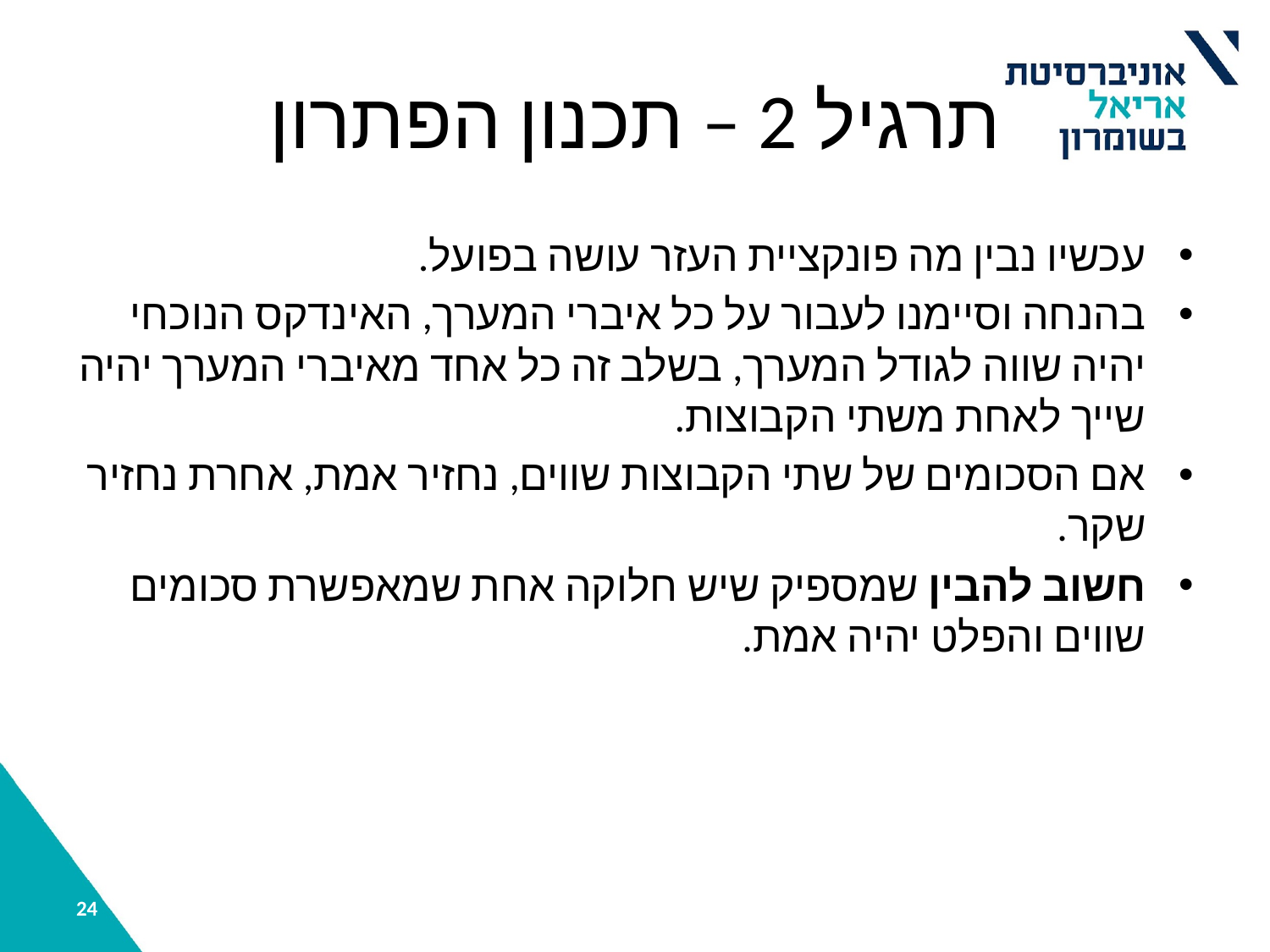

# תרגיל 2 – תכנון הפתרון
עכשיו נבין מה פונקציית העזר עושה בפועל.
בהנחה וסיימנו לעבור על כל איברי המערך, האינדקס הנוכחי יהיה שווה לגודל המערך, בשלב זה כל אחד מאיברי המערך יהיה שייך לאחת משתי הקבוצות.
אם הסכומים של שתי הקבוצות שווים, נחזיר אמת, אחרת נחזיר שקר.
חשוב להבין שמספיק שיש חלוקה אחת שמאפשרת סכומים שווים והפלט יהיה אמת.
24